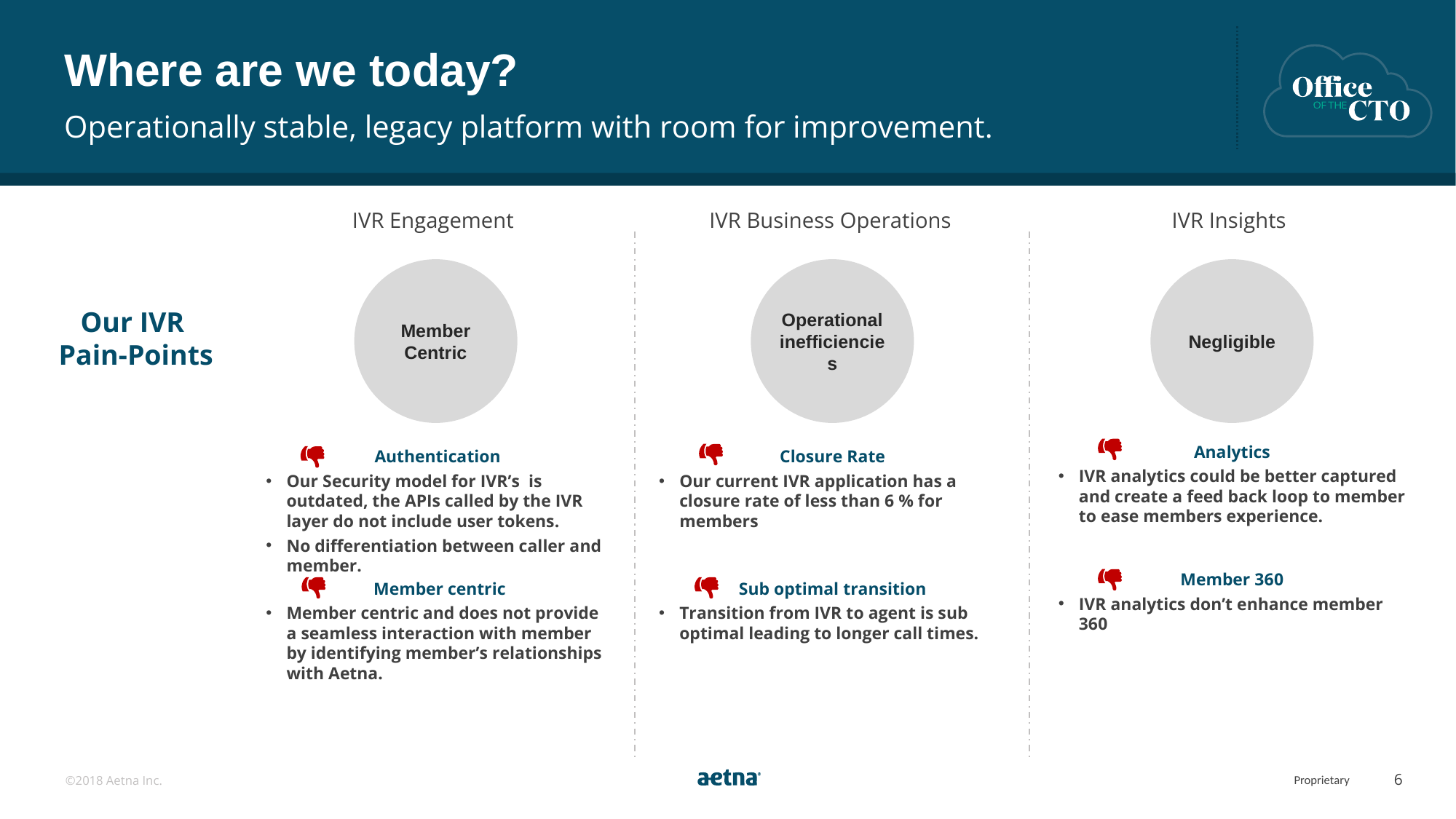

# Where are we today?
Operationally stable, legacy platform with room for improvement.
IVR Engagement
IVR Business Operations
IVR Insights
Operational inefficiencies
Negligible
Member Centric
Our IVR
Pain-Points

Analytics
IVR analytics could be better captured and create a feed back loop to member to ease members experience.

Authentication
Our Security model for IVR’s  is outdated, the APIs called by the IVR layer do not include user tokens.
No differentiation between caller and member.

Closure Rate
Our current IVR application has a closure rate of less than 6 % for members

Member 360
IVR analytics don’t enhance member 360

Member centric
Member centric and does not provide a seamless interaction with member by identifying member’s relationships with Aetna.
Sub optimal transition
Transition from IVR to agent is sub optimal leading to longer call times.